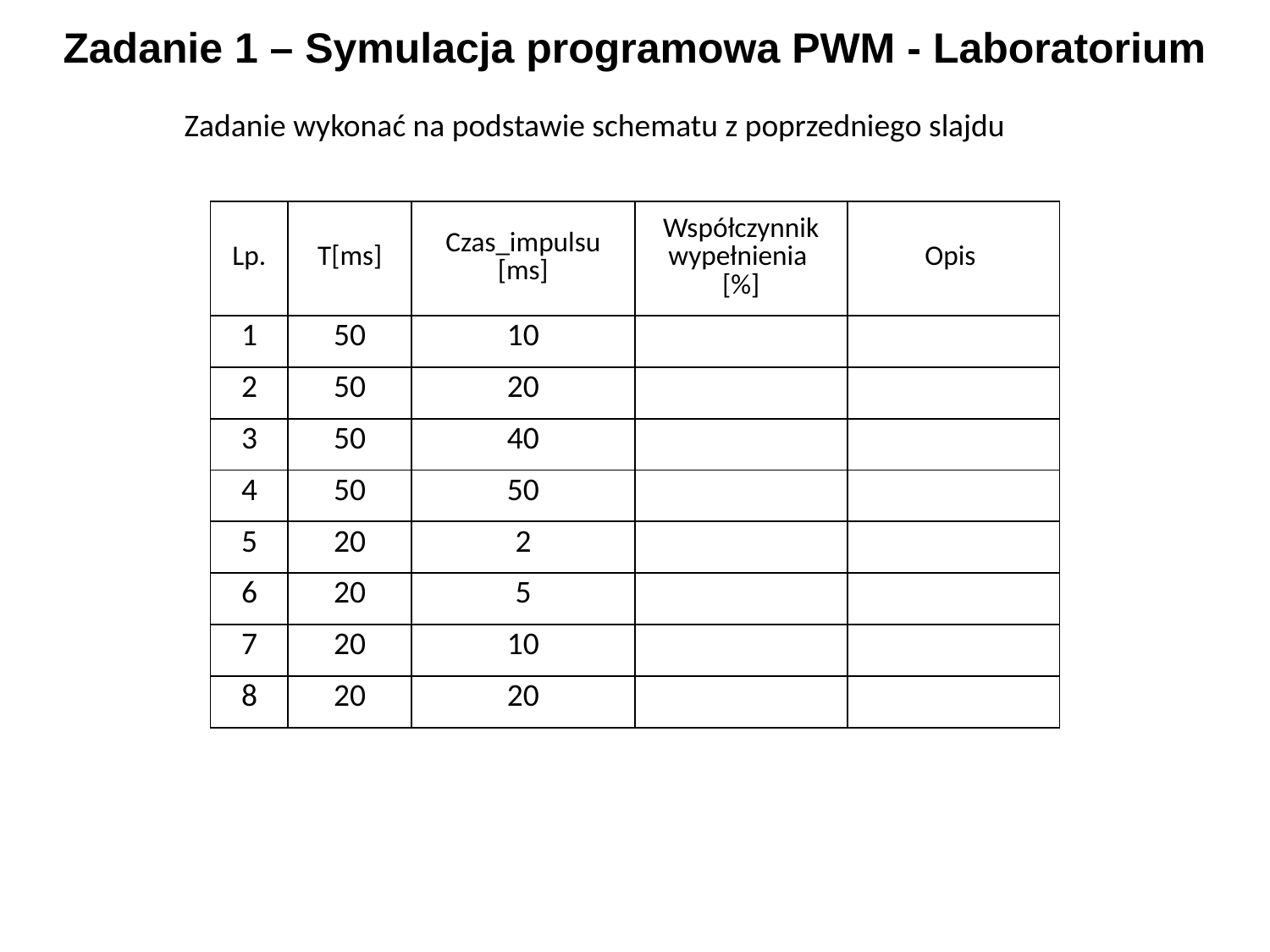

Zadanie 1 – Symulacja programowa PWM - Laboratorium
Zadanie wykonać na podstawie schematu z poprzedniego slajdu
| Lp. | T[ms] | Czas\_impulsu [ms] | Współczynnik wypełnienia [%] | Opis |
| --- | --- | --- | --- | --- |
| 1 | 50 | 10 |  |  |
| 2 | 50 | 20 |  |  |
| 3 | 50 | 40 |  |  |
| 4 | 50 | 50 |  |  |
| 5 | 20 | 2 |  |  |
| 6 | 20 | 5 |  |  |
| 7 | 20 | 10 |  |  |
| 8 | 20 | 20 |  |  |